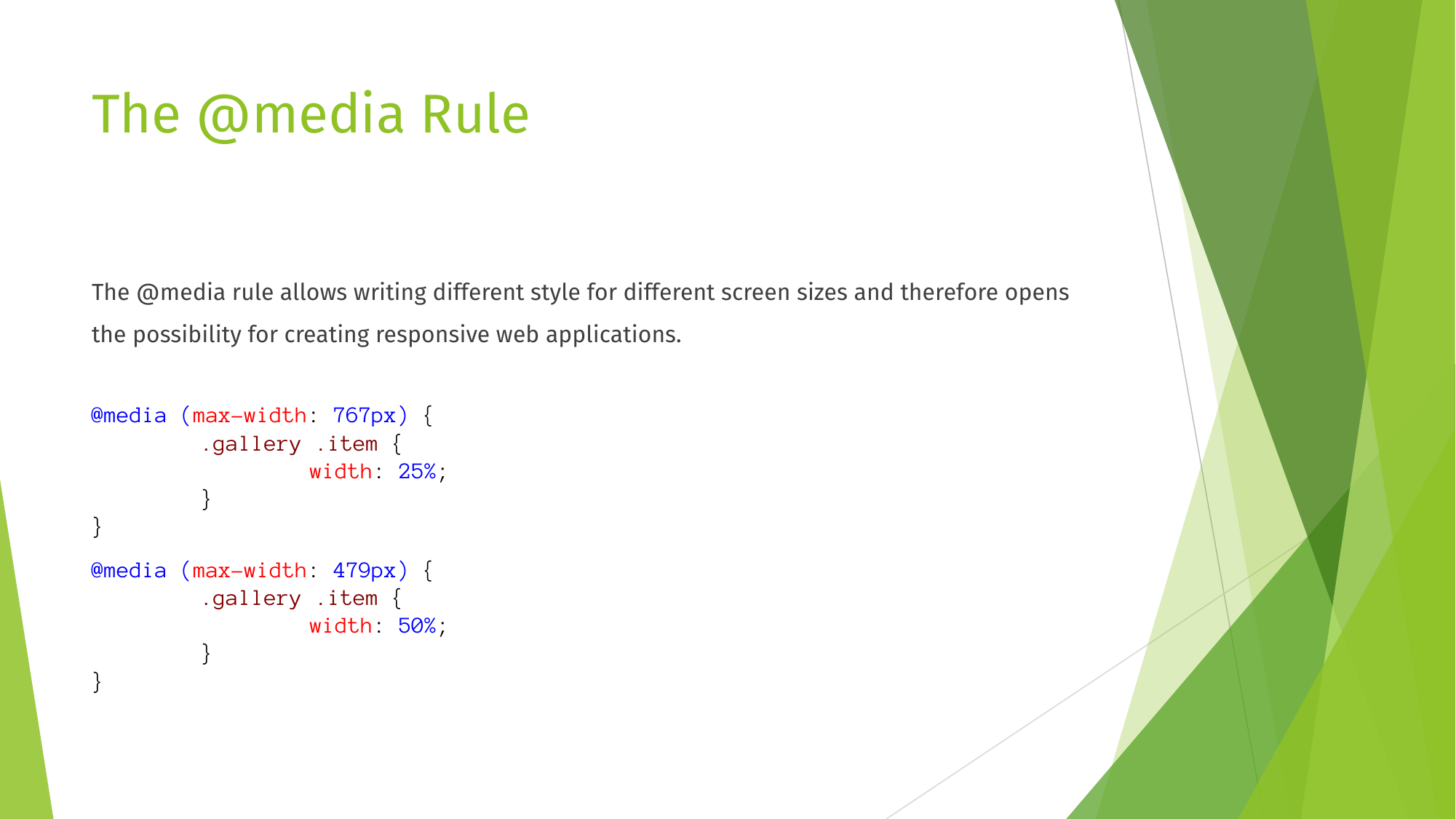

# The @media Rule
The @media rule allows writing different style for different screen sizes and therefore opens the possibility for creating responsive web applications.

@media (max-width: 767px) {
	.gallery .item {
		width: 25%;
	}
}
@media (max-width: 479px) {
	.gallery .item {
		width: 50%;
	}
}